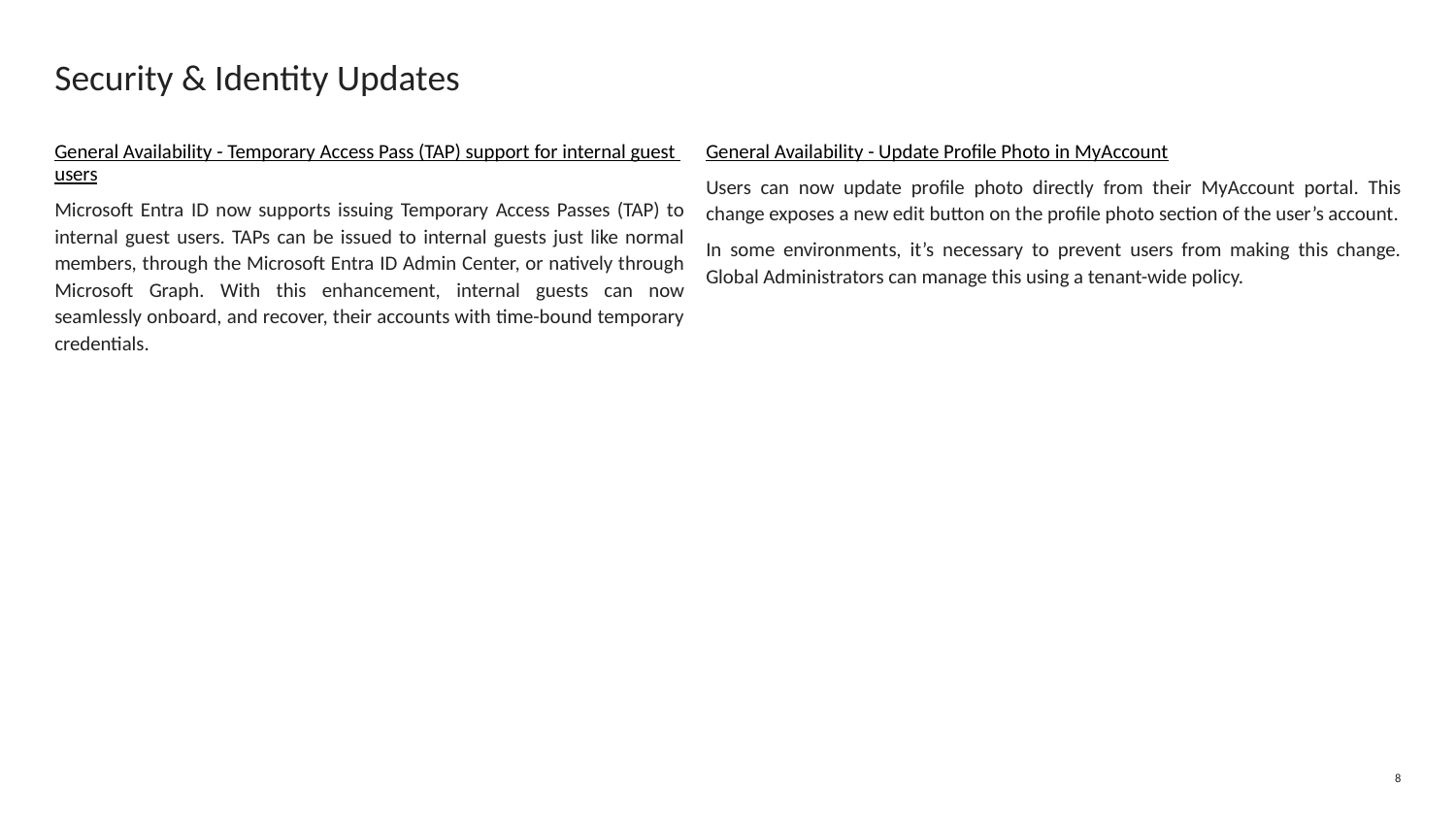

# Security & Identity Updates
General Availability - Update Profile Photo in MyAccount
Users can now update profile photo directly from their MyAccount portal. This change exposes a new edit button on the profile photo section of the user’s account.
In some environments, it’s necessary to prevent users from making this change. Global Administrators can manage this using a tenant-wide policy.
General Availability - Temporary Access Pass (TAP) support for internal guest users
Microsoft Entra ID now supports issuing Temporary Access Passes (TAP) to internal guest users. TAPs can be issued to internal guests just like normal members, through the Microsoft Entra ID Admin Center, or natively through Microsoft Graph. With this enhancement, internal guests can now seamlessly onboard, and recover, their accounts with time-bound temporary credentials.